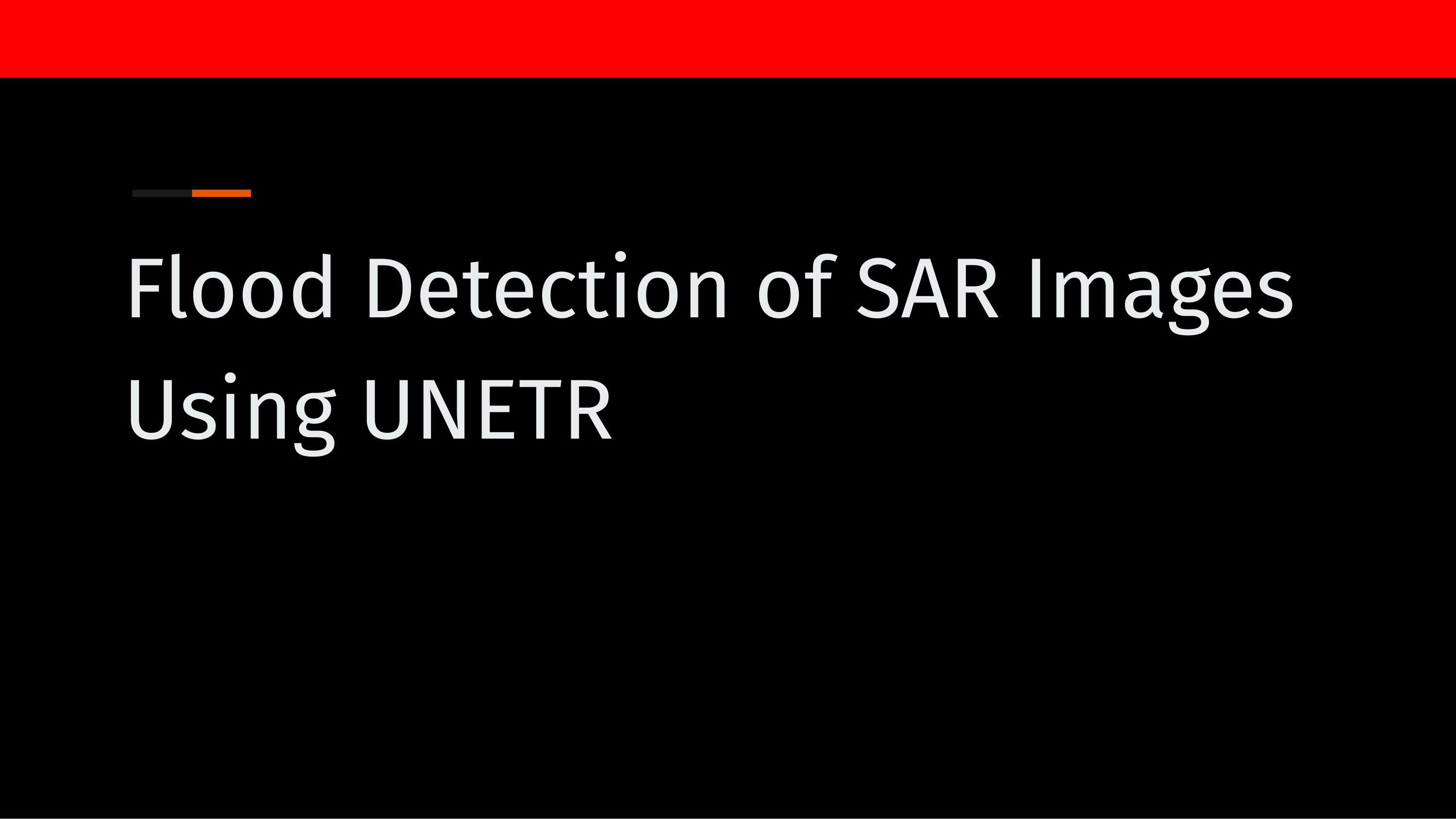

Flood Detection of SAR Images Using UNETR